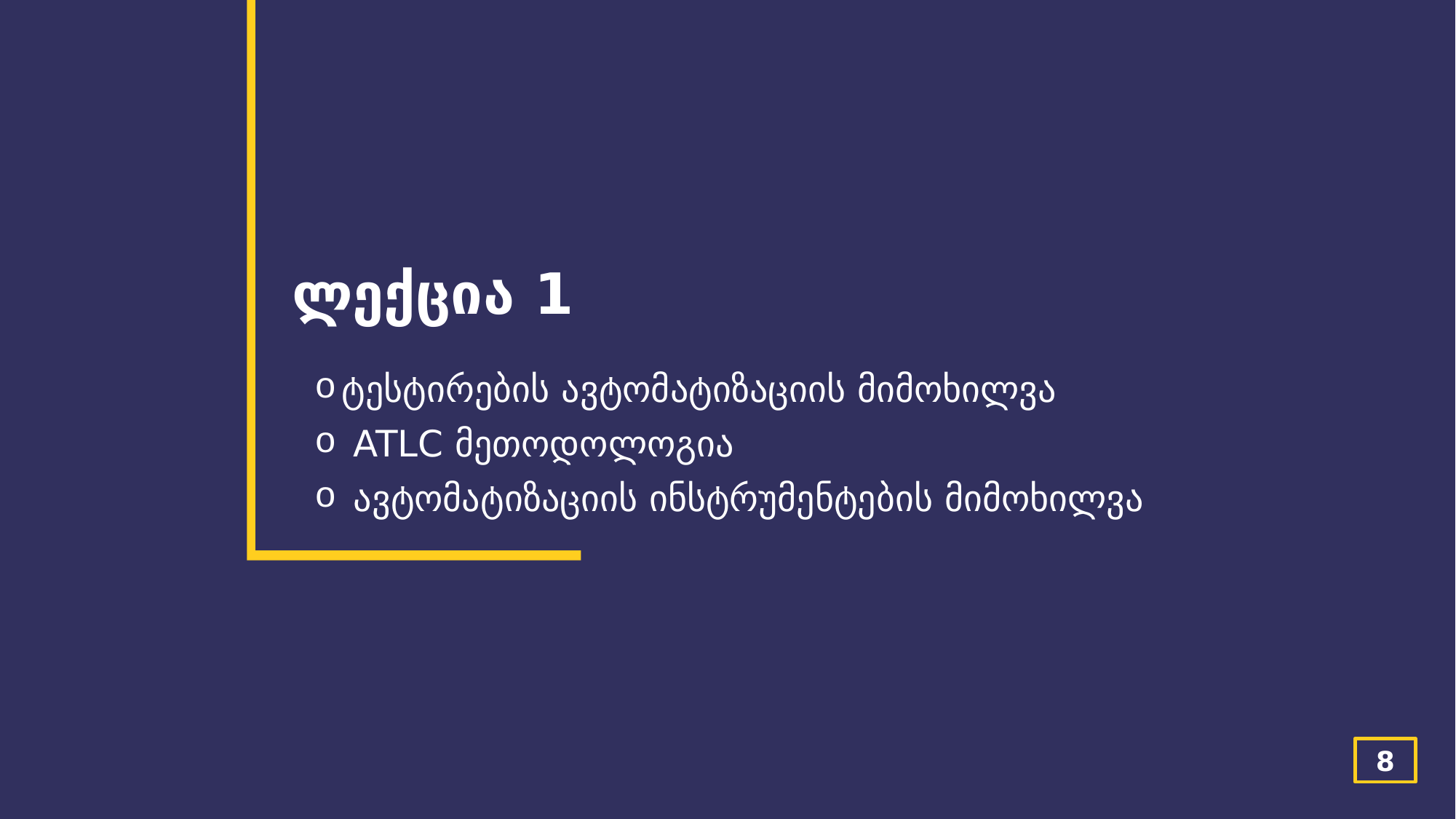

# ლექცია 1

ტესტირების ავტომატიზაციის მიმოხილვა
 ATLC მეთოდოლოგია
 ავტომატიზაციის ინსტრუმენტების მიმოხილვა

8